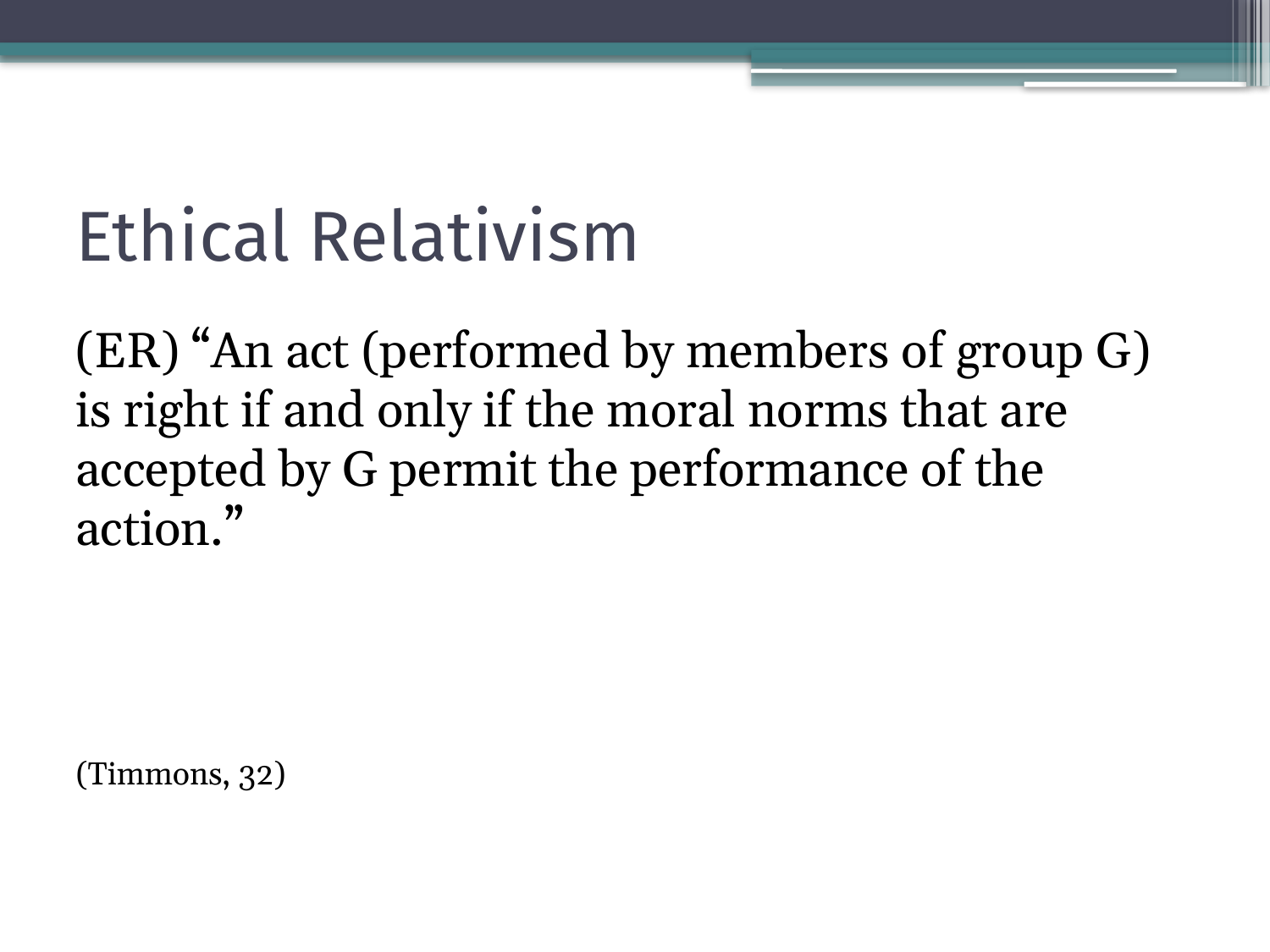

# Ethical Relativism
(ER) “An act (performed by members of group G) is right if and only if the moral norms that are accepted by G permit the performance of the action.”

(Timmons, 32)